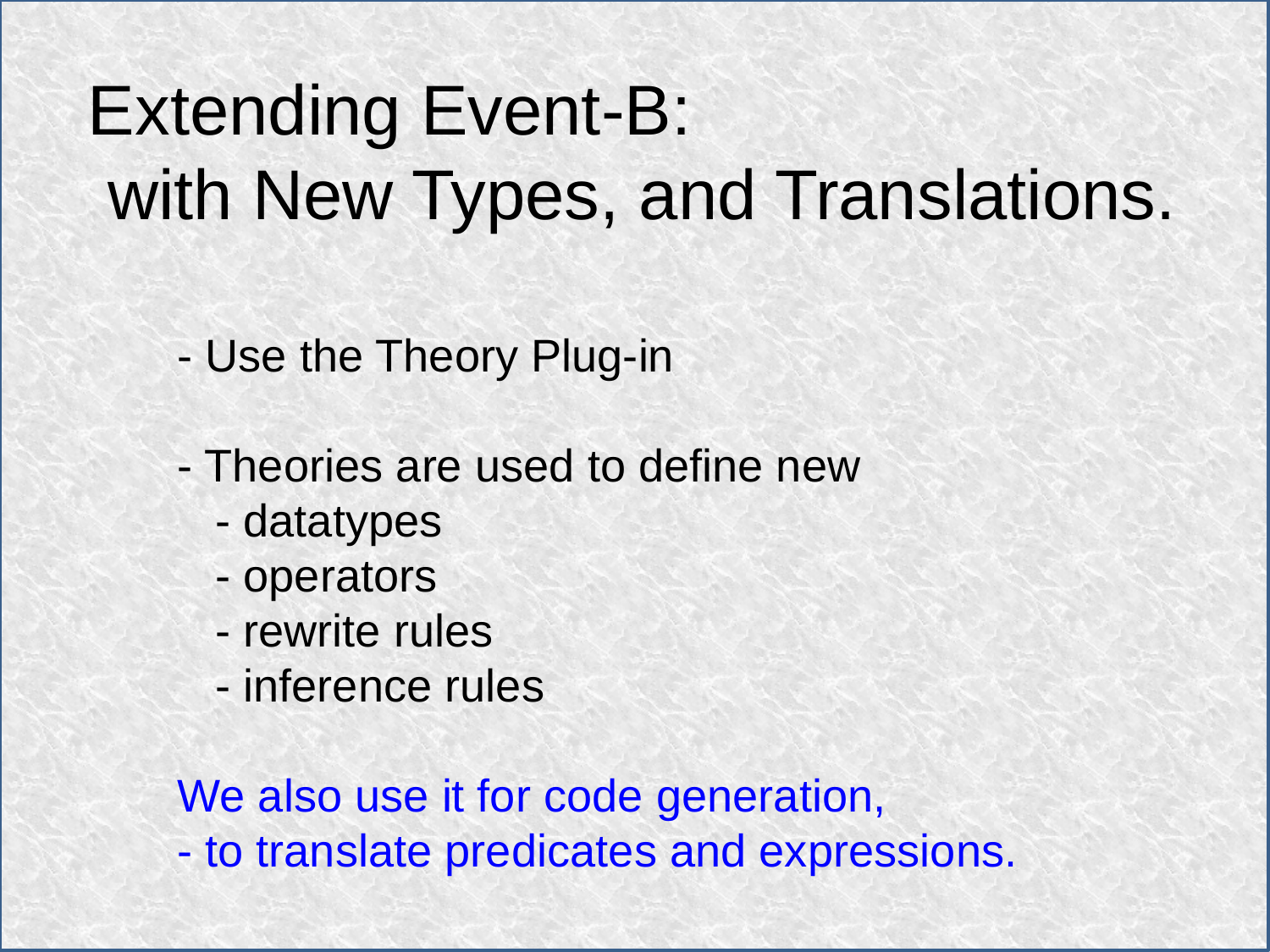

Extending Event-B:
 with New Types, and Translations.

- Use the Theory Plug-in

- Theories are used to define new
   - datatypes
   - operators
   - rewrite rules
   - inference rules

We also use it for code generation,
- to translate predicates and expressions.